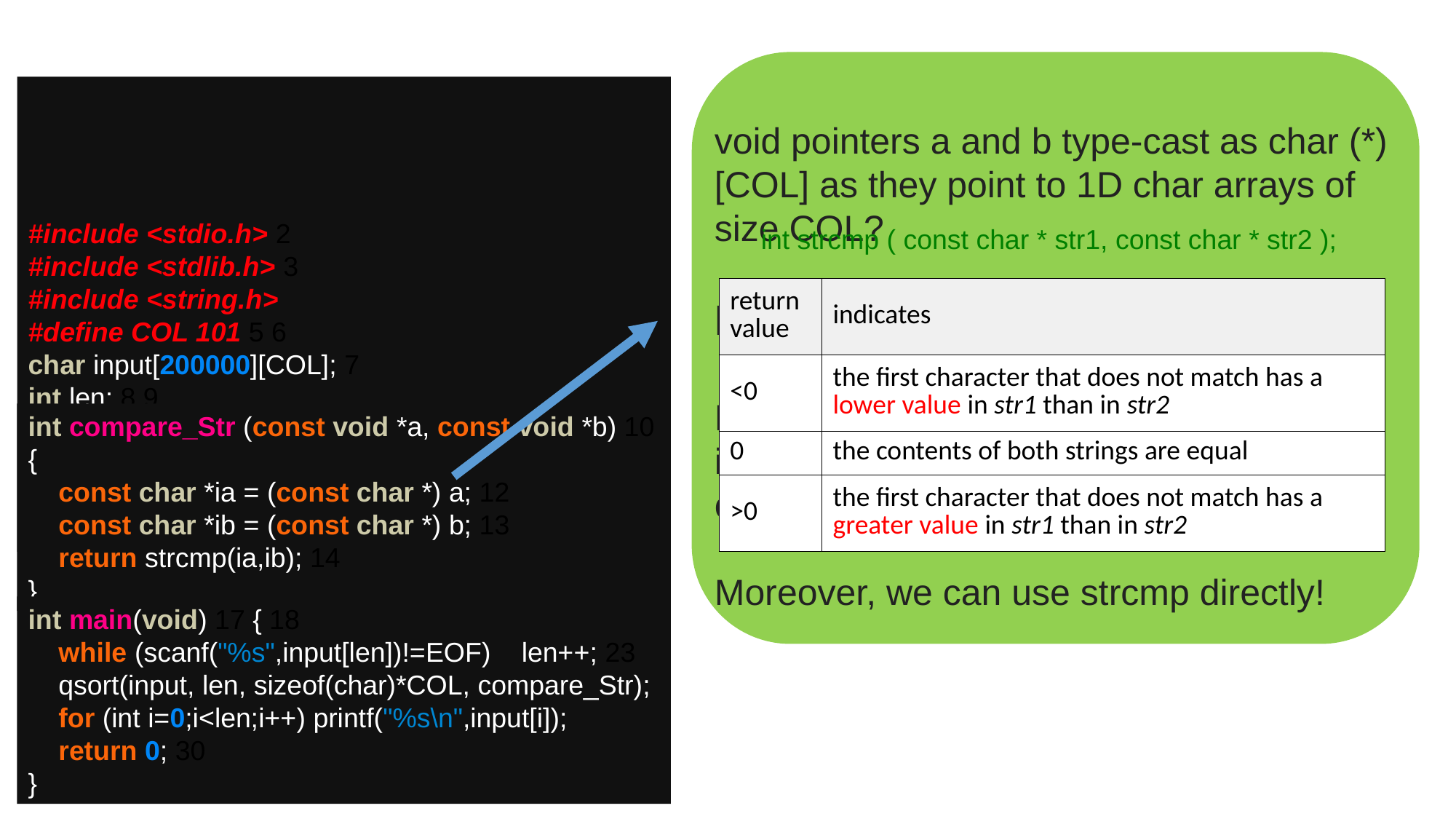

# Code

void pointers a and b type-cast as char (*) [COL] as they point to 1D char arrays of size COL?

Not necessary!

Note that char * is enough because what important is the string contained in the corresponding 1D char array!

Moreover, we can use strcmp directly!
#include <stdio.h> 2
#include <stdlib.h> 3
#include <string.h>
#define COL 101 5 6
char input[200000][COL]; 7
int len; 8 9
int strcmp ( const char * str1, const char * str2 );
| return value | indicates |
| --- | --- |
| <0 | the first character that does not match has a lower value in str1 than in str2 |
| 0 | the contents of both strings are equal |
| >0 | the first character that does not match has a greater value in str1 than in str2 |
int compare_Str (const void *a, const void *b) 10 {
    const char *ia = (const char *) a; 12
    const char *ib = (const char *) b; 13
    return strcmp(ia,ib); 14
}
int main(void) 17 { 18
    while (scanf("%s",input[len])!=EOF)    len++; 23
    qsort(input, len, sizeof(char)*COL, compare_Str);
    for (int i=0;i<len;i++) printf("%s\n",input[i]);
    return 0; 30
}